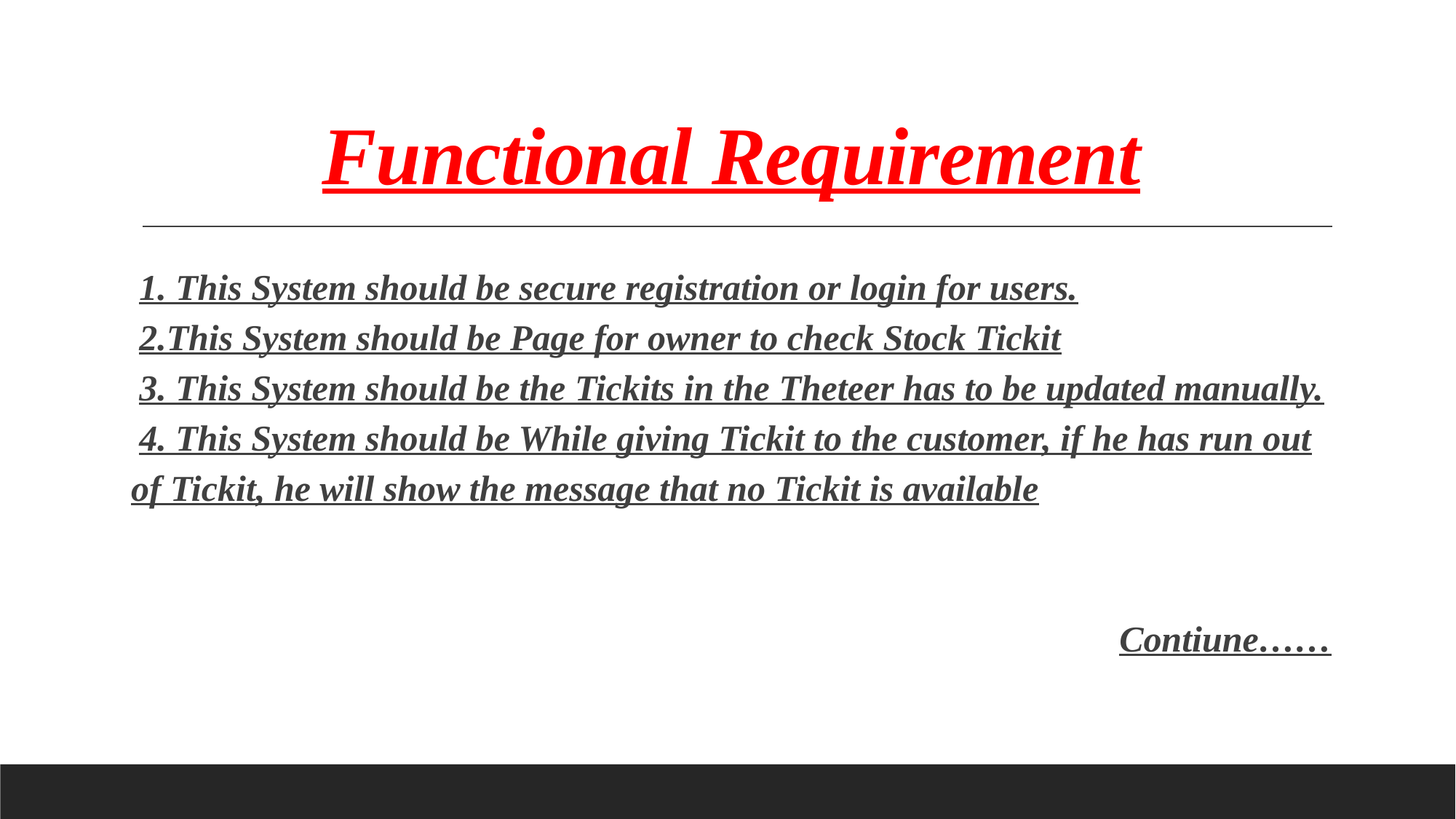

# Functional Requirement
1. This System should be secure registration or login for users.
2.This System should be Page for owner to check Stock Tickit
3. This System should be the Tickits in the Theteer has to be updated manually.
4. This System should be While giving Tickit to the customer, if he has run out of Tickit, he will show the message that no Tickit is available

Contiune……